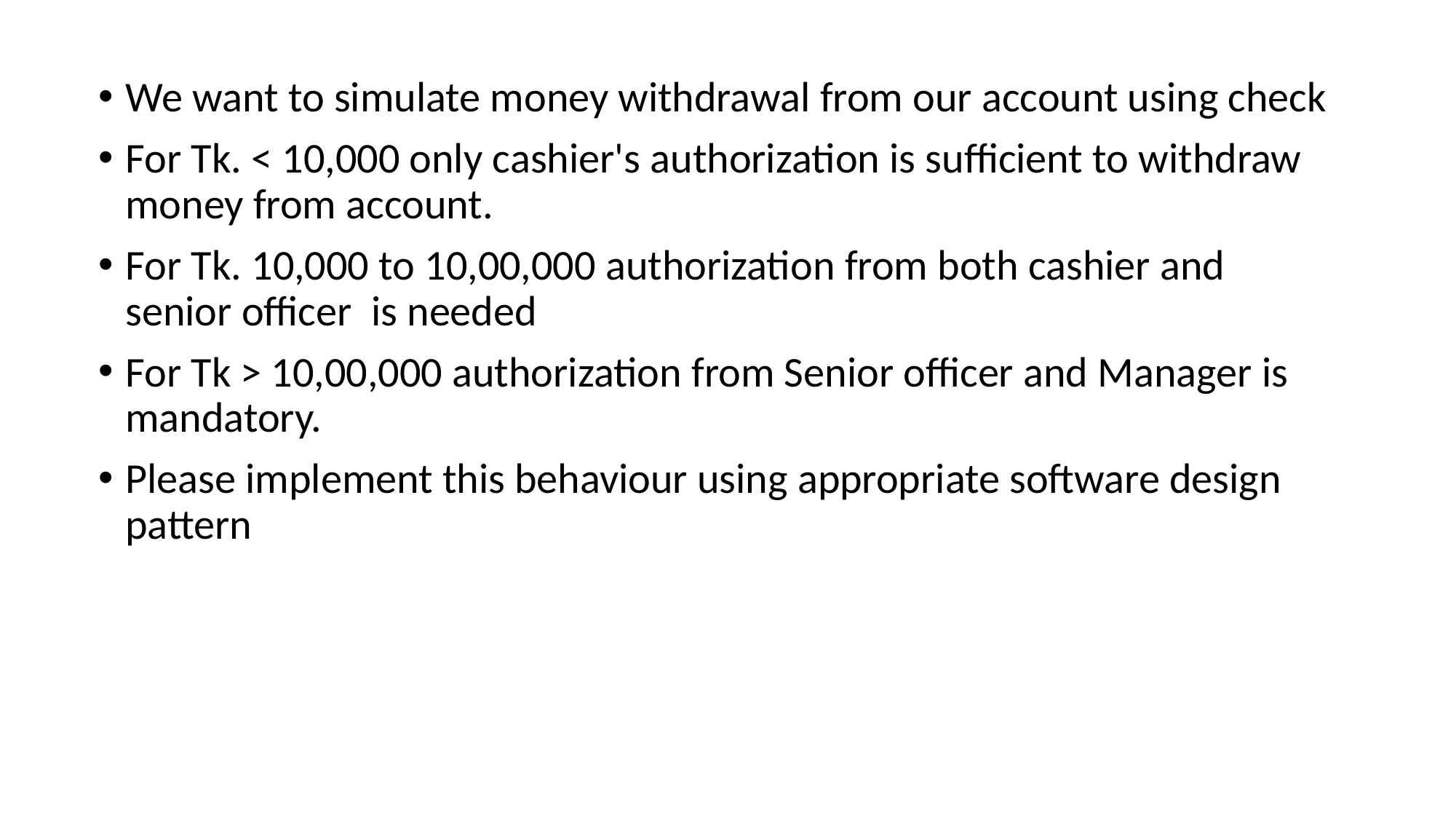

# We want to simulate money withdrawal from our account using check
For Tk. < 10,000 only cashier's authorization is sufficient to withdraw money from account.
For Tk. 10,000 to 10,00,000 authorization from both cashier and senior officer  is needed
For Tk > 10,00,000 authorization from Senior officer and Manager is mandatory.
Please implement this behaviour using appropriate software design pattern